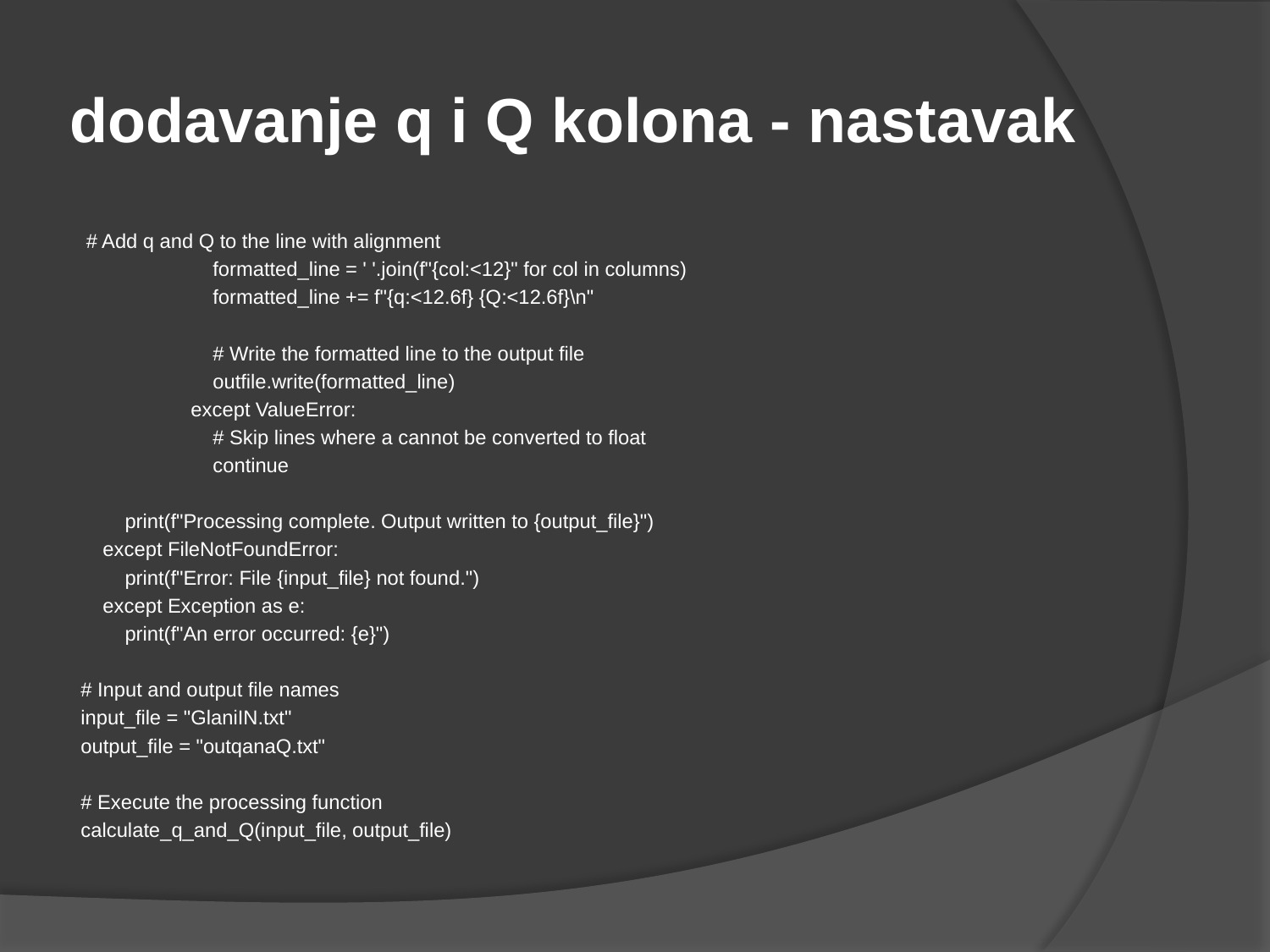

# dodavanje q i Q kolona - nastavak
 # Add q and Q to the line with alignment
                        formatted_line = ' '.join(f"{col:<12}" for col in columns)
                        formatted_line += f"{q:<12.6f} {Q:<12.6f}\n"

                        # Write the formatted line to the output file
                        outfile.write(formatted_line)
                    except ValueError:
                        # Skip lines where a cannot be converted to float
                        continue

        print(f"Processing complete. Output written to {output_file}")
    except FileNotFoundError:
        print(f"Error: File {input_file} not found.")
    except Exception as e:
        print(f"An error occurred: {e}")

# Input and output file names
input_file = "GlaniIN.txt"
output_file = "outqanaQ.txt"

# Execute the processing function
calculate_q_and_Q(input_file, output_file)